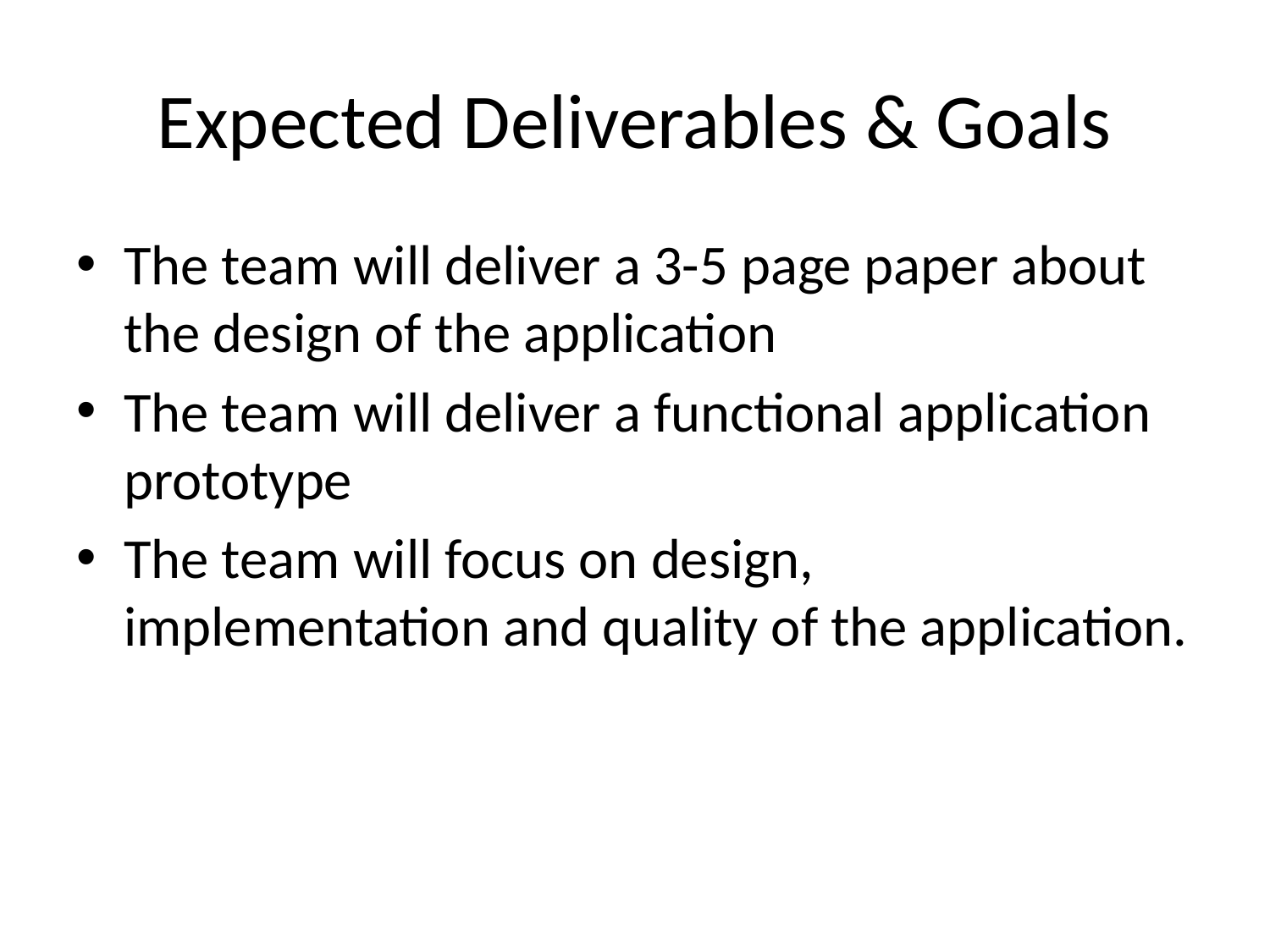

# Expected Deliverables & Goals
The team will deliver a 3-5 page paper about the design of the application
The team will deliver a functional application prototype
The team will focus on design, implementation and quality of the application.